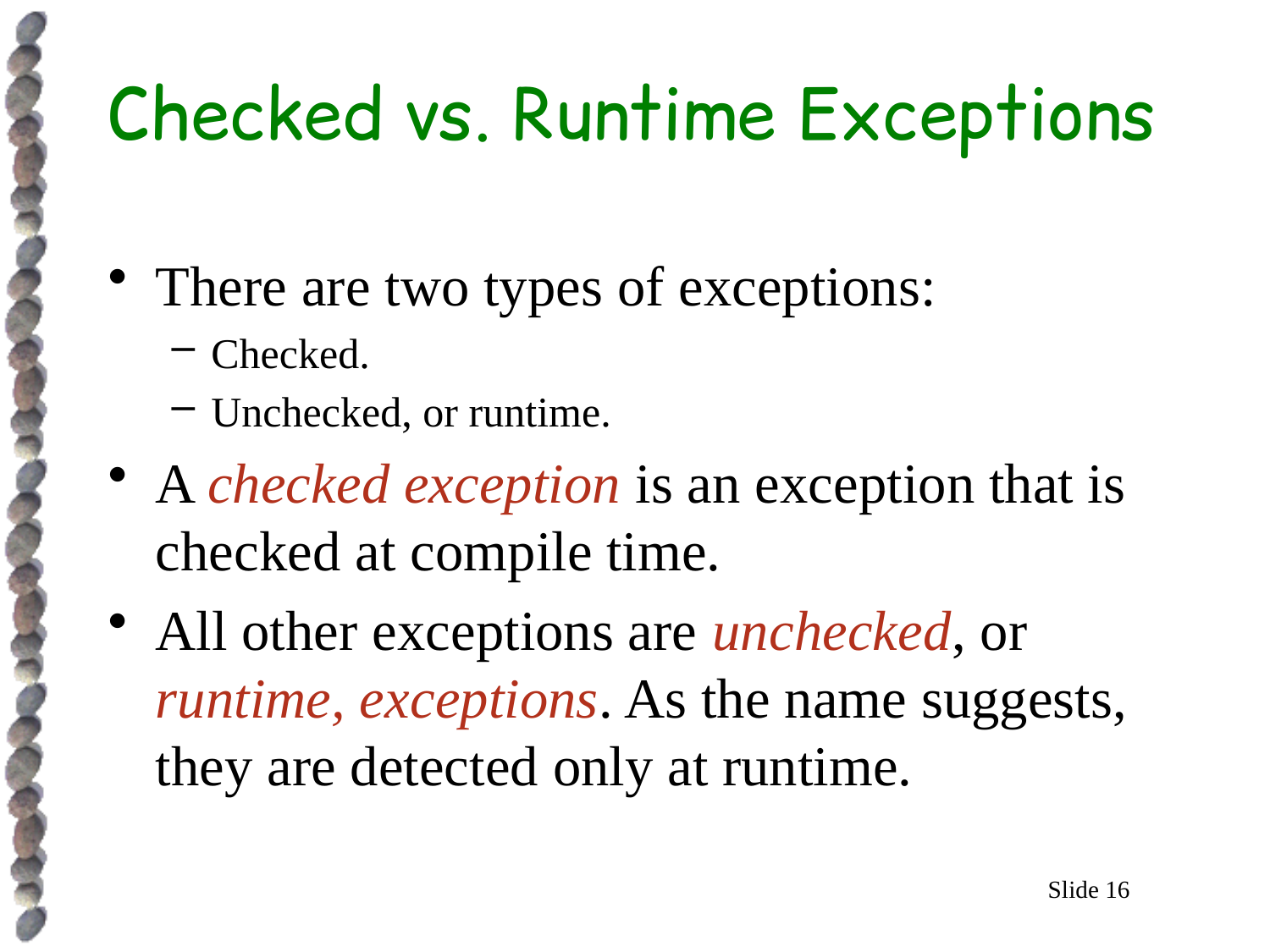

# Checked vs. Runtime Exceptions
There are two types of exceptions:
Checked.
Unchecked, or runtime.
A checked exception is an exception that is checked at compile time.
All other exceptions are unchecked, or runtime, exceptions. As the name suggests, they are detected only at runtime.
Slide 16